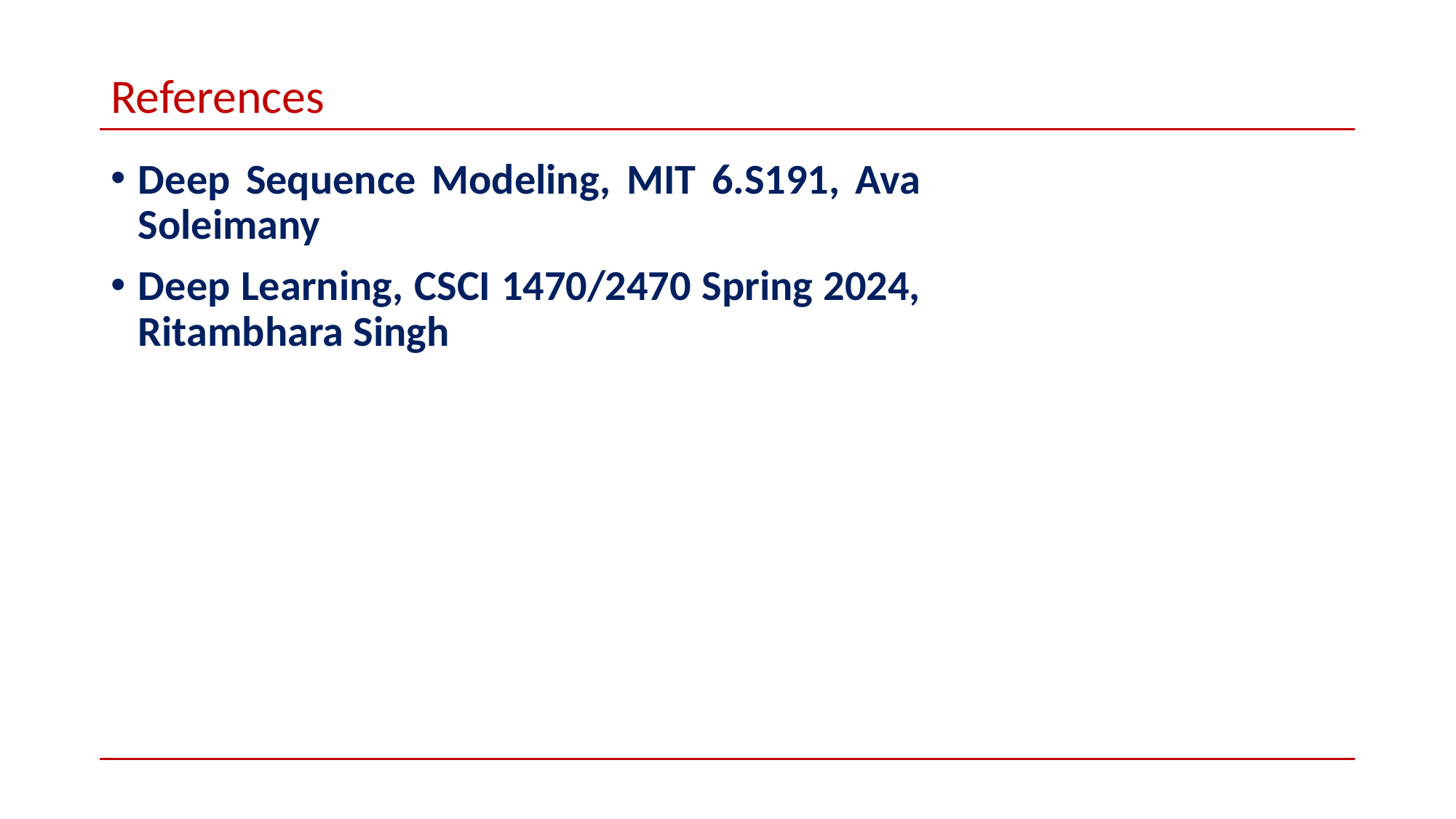

# References
Deep Sequence Modeling, MIT 6.S191, Ava Soleimany
Deep Learning, CSCI 1470/2470 Spring 2024, Ritambhara Singh